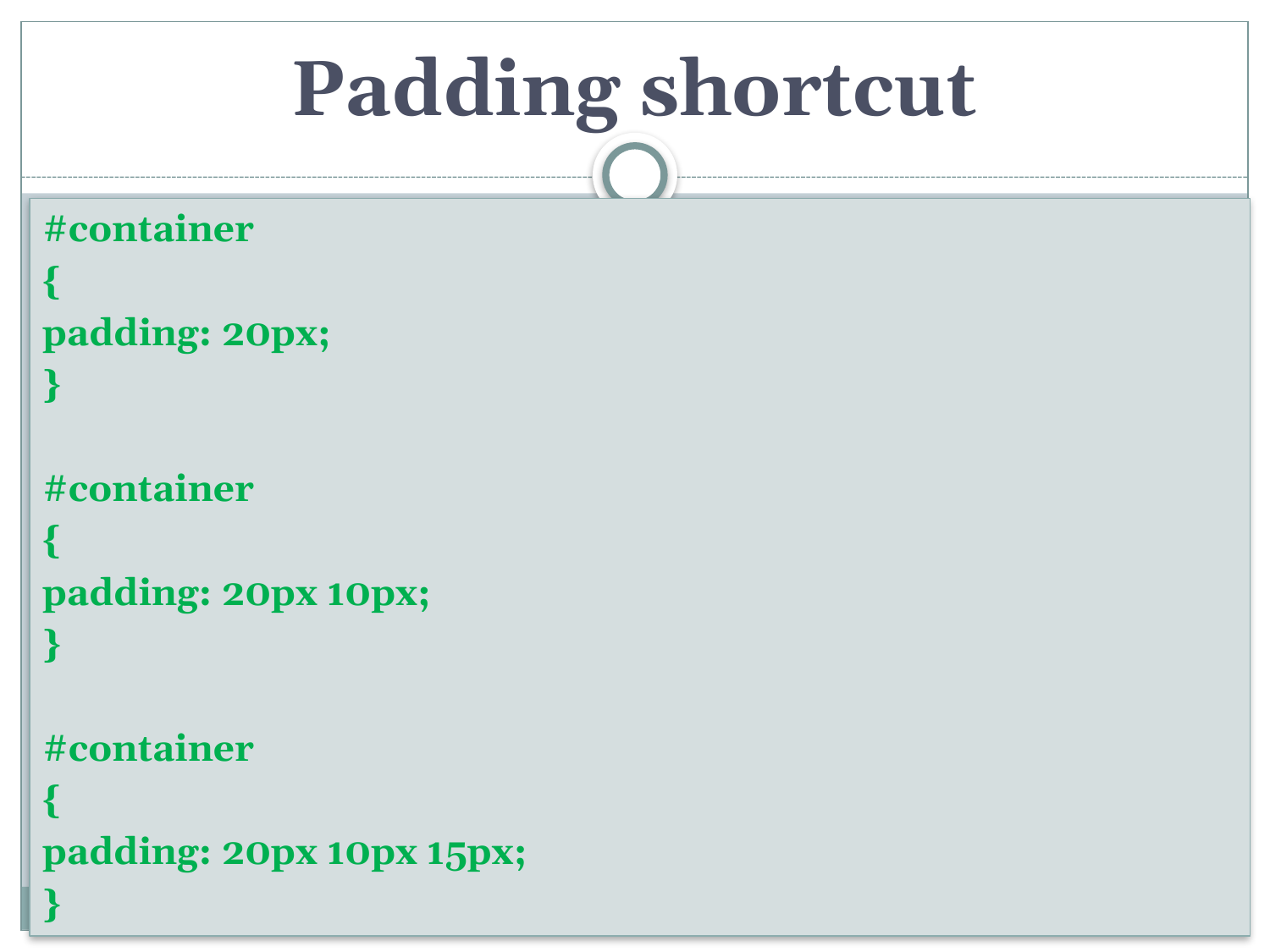

# Padding shortcut
#container
{
padding: 20px;
}

#container
{
padding: 20px 10px;
}

#container
{
padding: 20px 10px 15px;
}